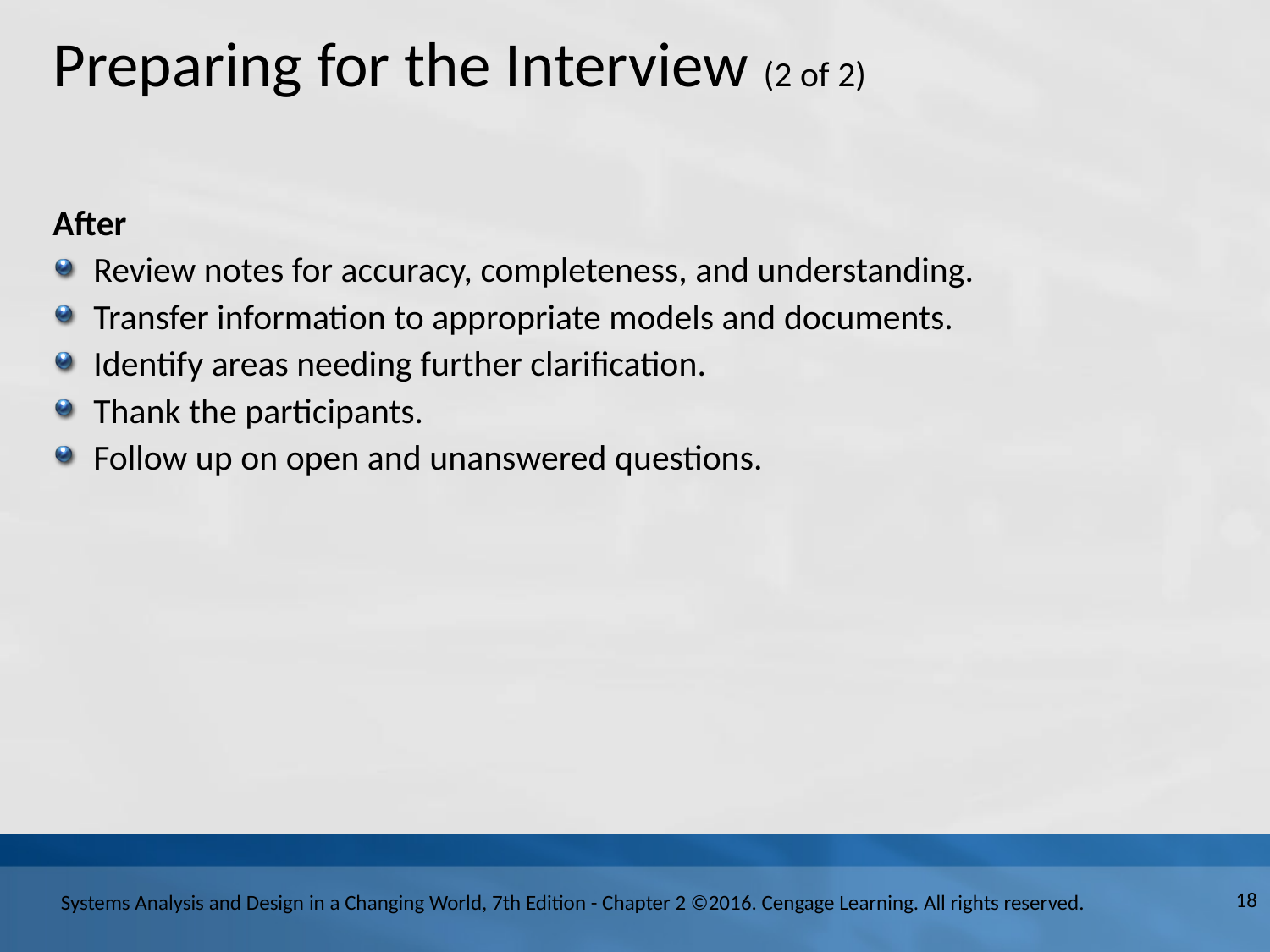

# Preparing for the Interview (2 of 2)
After
Review notes for accuracy, completeness, and understanding.
Transfer information to appropriate models and documents.
Identify areas needing further clarification.
Thank the participants.
Follow up on open and unanswered questions.
18